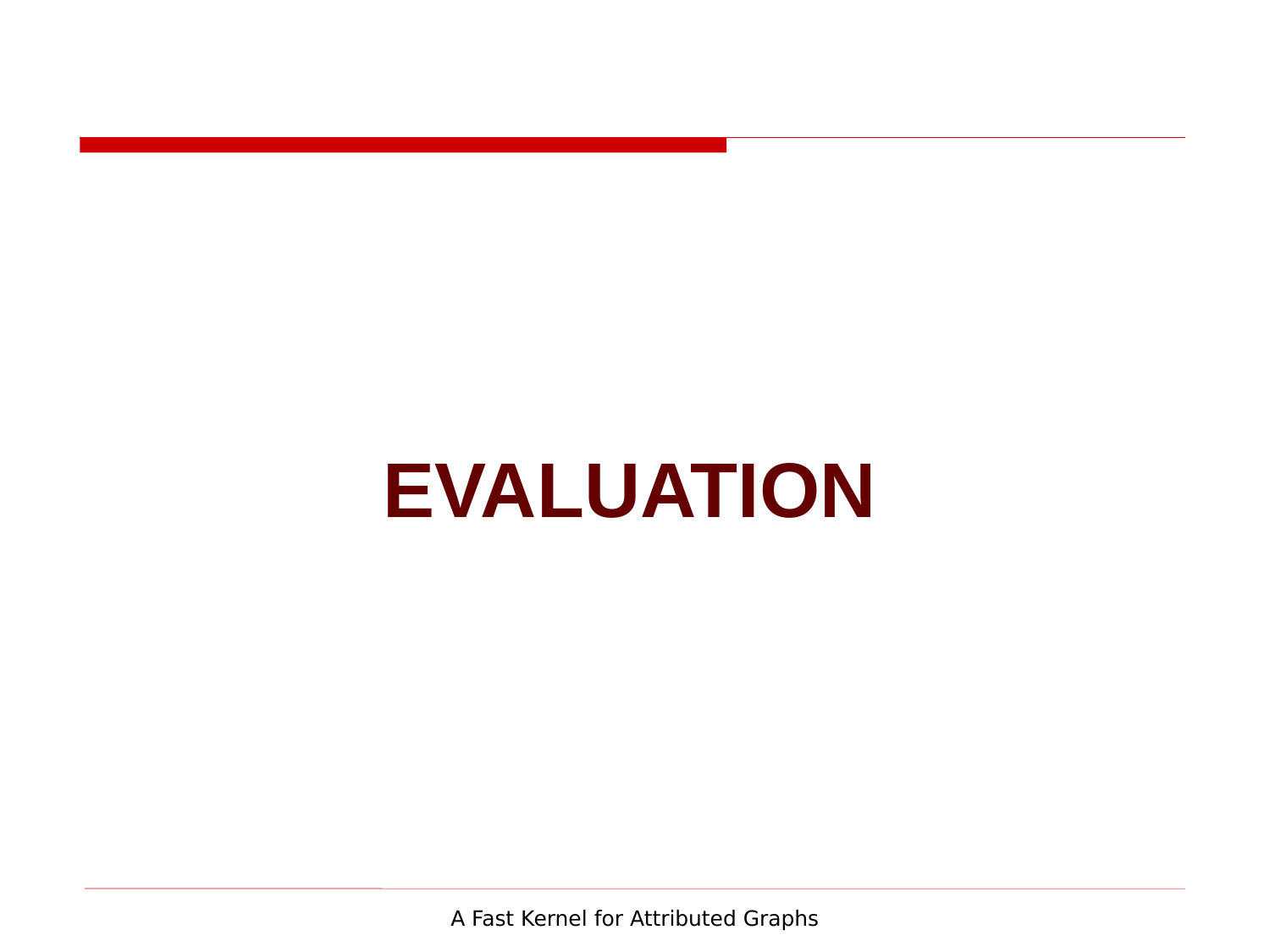

# Evaluation
A Fast Kernel for Attributed Graphs